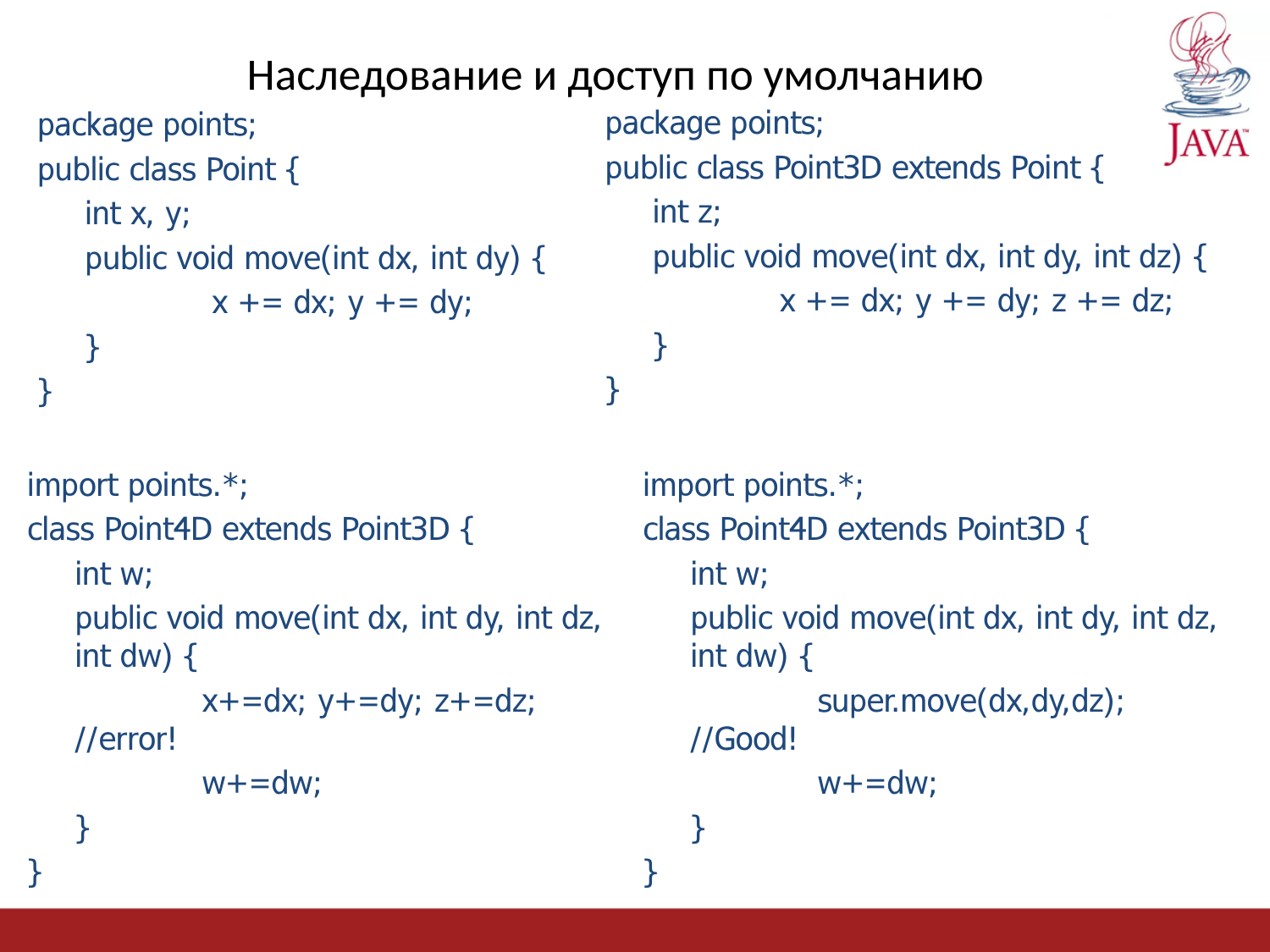

# Наследование и доступ по умолчанию
package points;
public class Point3D extends Point {
	int z;
	public void move(int dx, int dy, int dz) {
		x += dx; y += dy; z += dz;
	}
}
package points;
public class Point {
	int x, y;
	public void move(int dx, int dy) {
		x += dx; y += dy;
	}
}
import points.*;
class Point4D extends Point3D {
	int w;
	public void move(int dx, int dy, int dz, int dw) {
		x+=dx; y+=dy; z+=dz; //error!
		w+=dw;
	}
}
import points.*;
class Point4D extends Point3D {
	int w;
	public void move(int dx, int dy, int dz, int dw) {
		super.move(dx,dy,dz); //Good!
		w+=dw;
	}
}